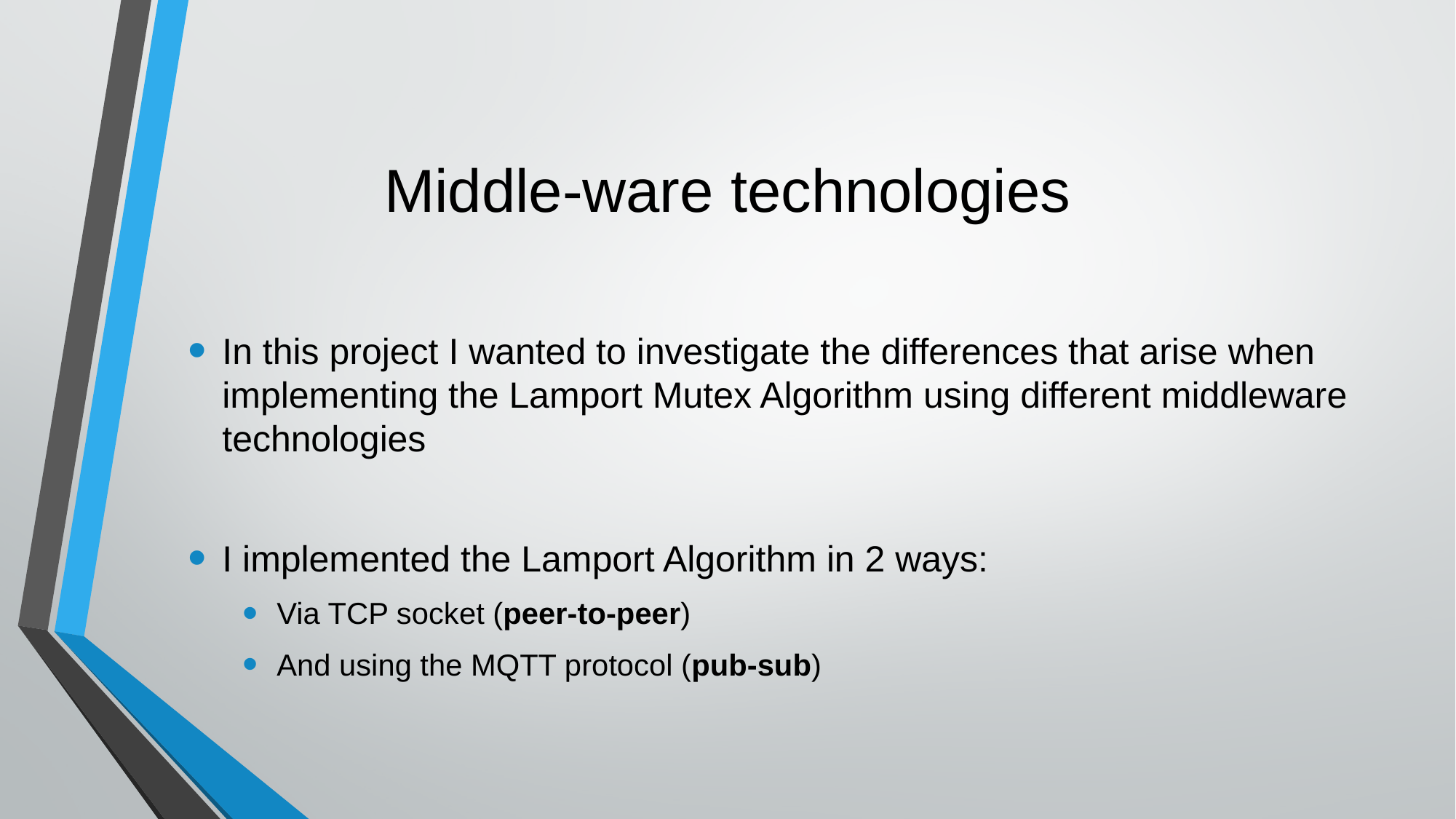

# Middle-ware technologies
In this project I wanted to investigate the differences that arise when implementing the Lamport Mutex Algorithm using different middleware technologies

I implemented the Lamport Algorithm in 2 ways:
Via TCP socket (peer-to-peer)
And using the MQTT protocol (pub-sub)